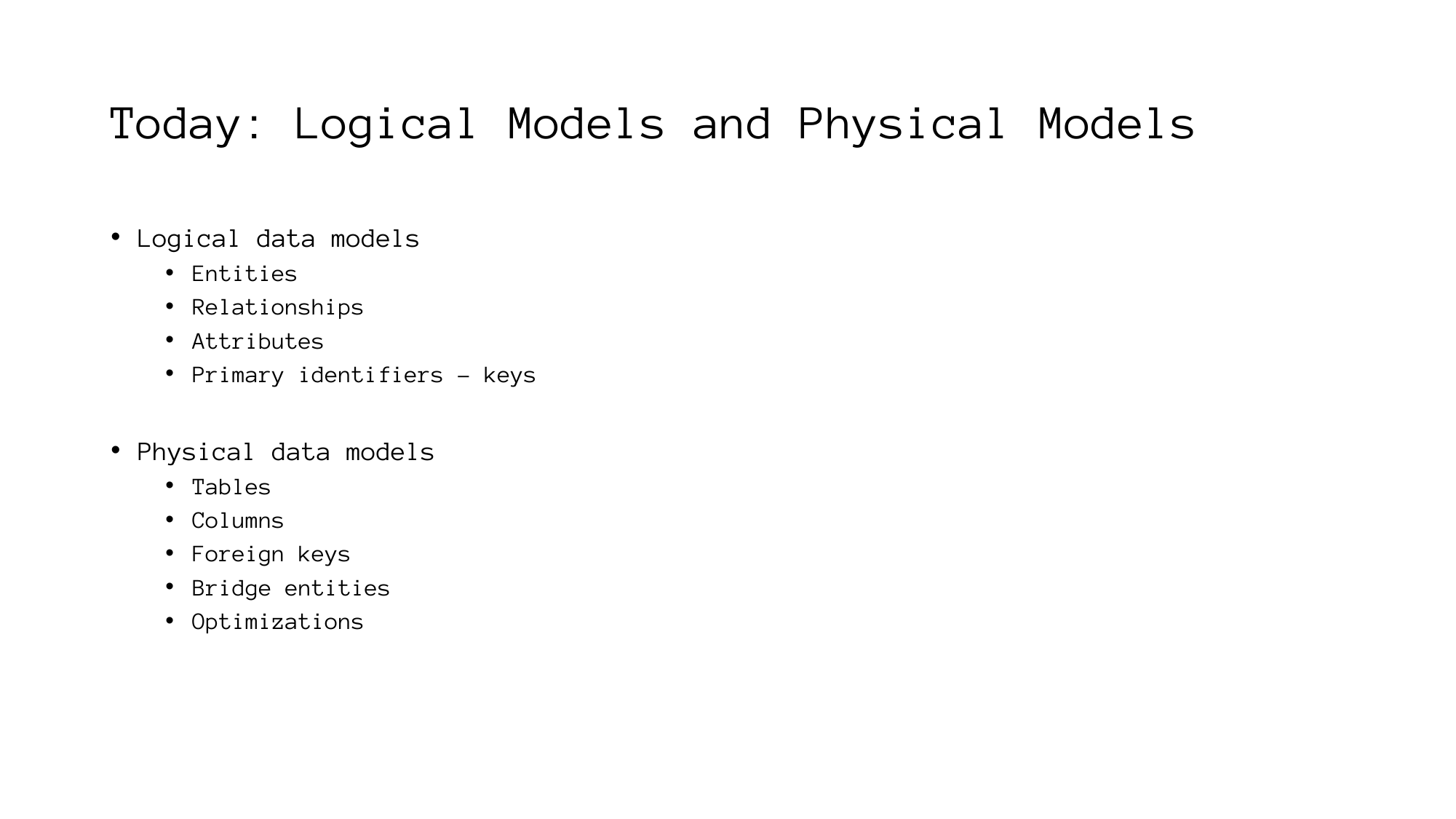

# Today: Logical Models and Physical Models
Logical data models
Entities
Relationships
Attributes
Primary identifiers - keys

Physical data models
Tables
Columns
Foreign keys
Bridge entities
Optimizations